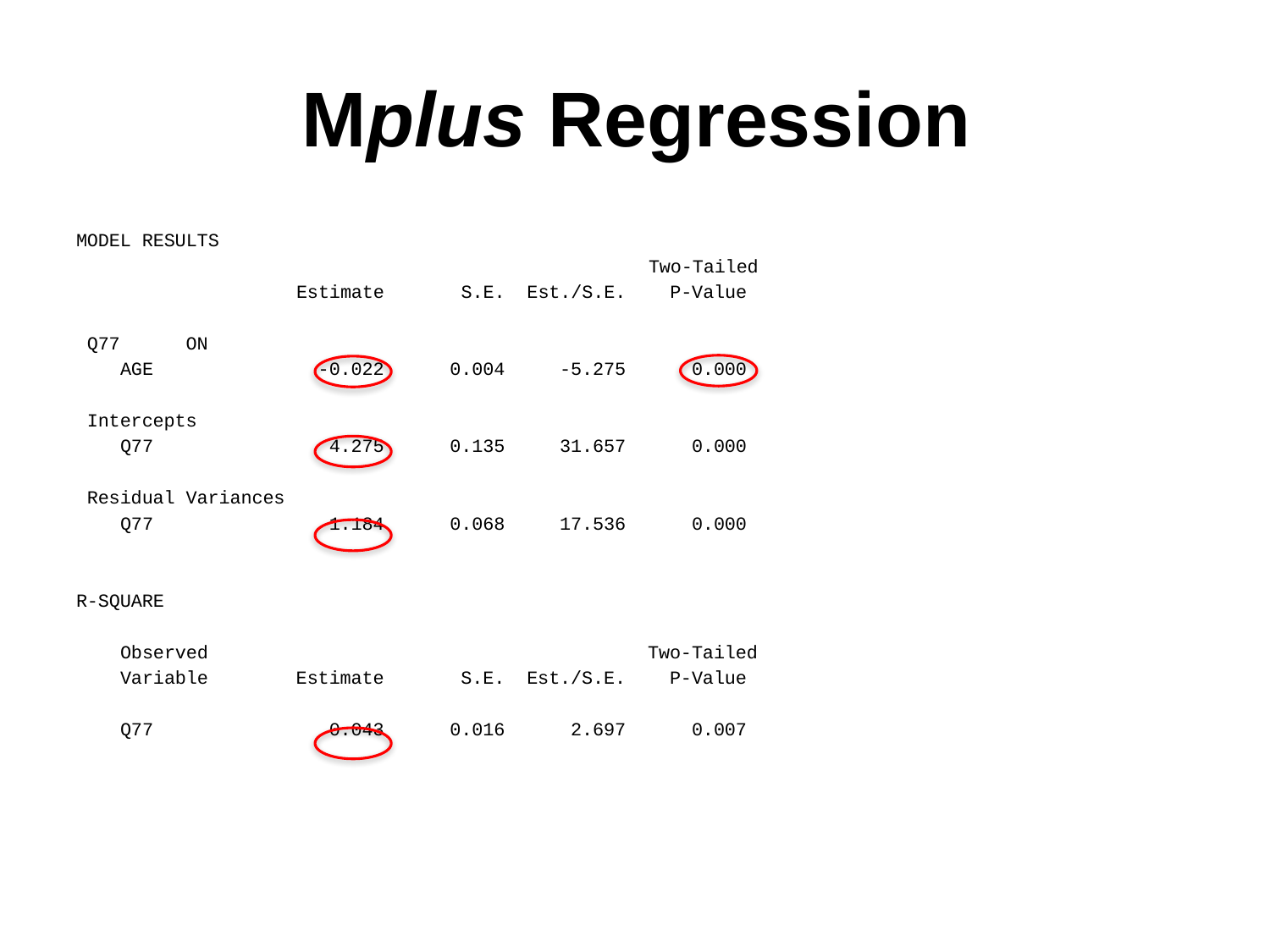

# Mplus Regression
MODEL RESULTS
                                                    Two-Tailed
                    Estimate       S.E.  Est./S.E.    P-Value

 Q77      ON
    AGE               -0.022      0.004     -5.275      0.000

 Intercepts
    Q77                4.275      0.135     31.657      0.000

 Residual Variances
    Q77                1.184      0.068     17.536      0.000

R-SQUARE

    Observed                                        Two-Tailed
    Variable        Estimate       S.E.  Est./S.E.    P-Value

    Q77                0.043      0.016      2.697      0.007